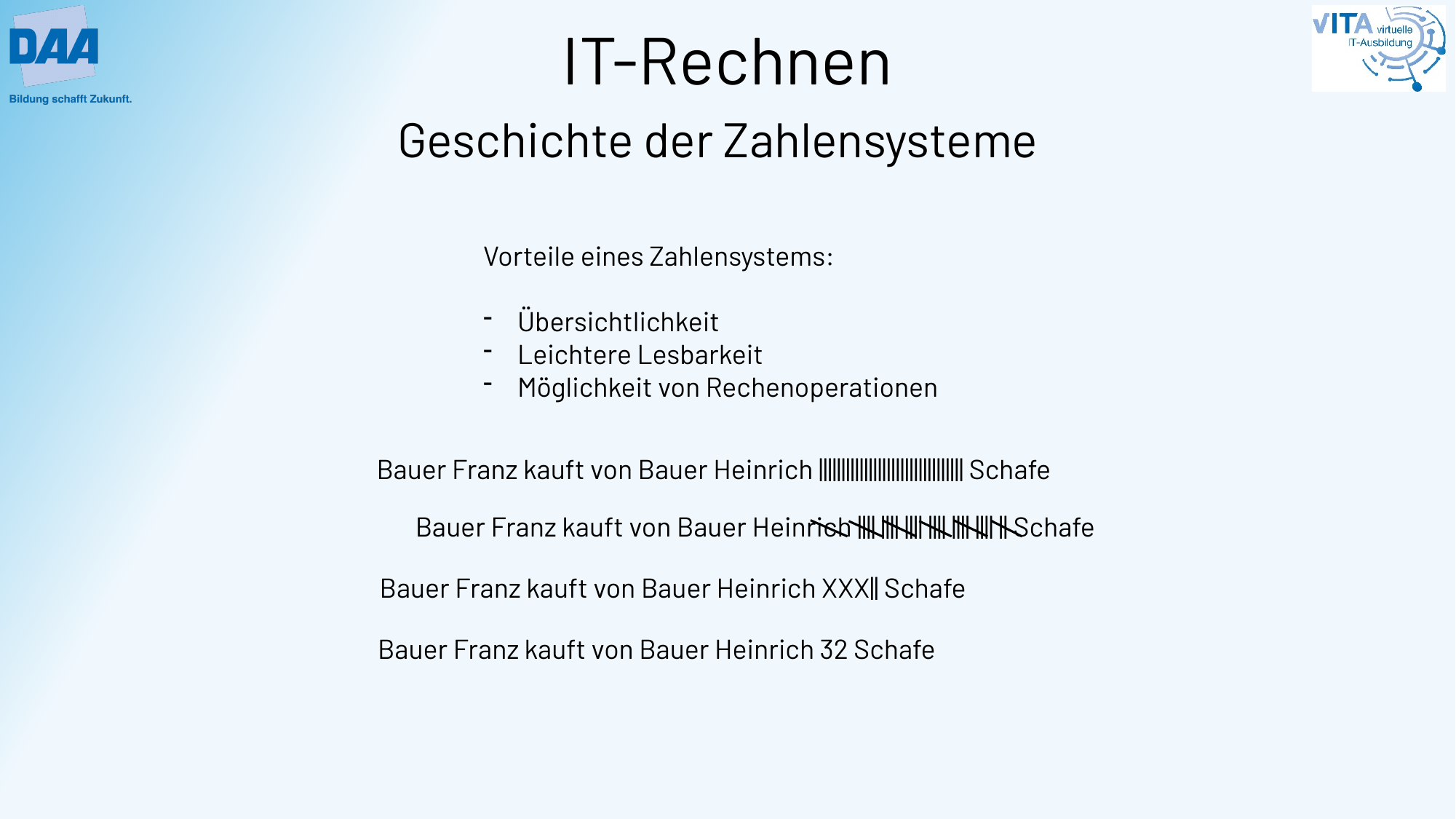

Vorteile eines Zahlensystems:

Übersichtlichkeit
Leichtere Lesbarkeit
Möglichkeit von Rechenoperationen
Bauer Franz kauft von Bauer Heinrich |||||||||||||||||||||||||||||||| Schafe
Bauer Franz kauft von Bauer Heinrich |||| |||| |||| |||| |||| |||| || Schafe
Bauer Franz kauft von Bauer Heinrich XXX|| Schafe
Bauer Franz kauft von Bauer Heinrich 32 Schafe